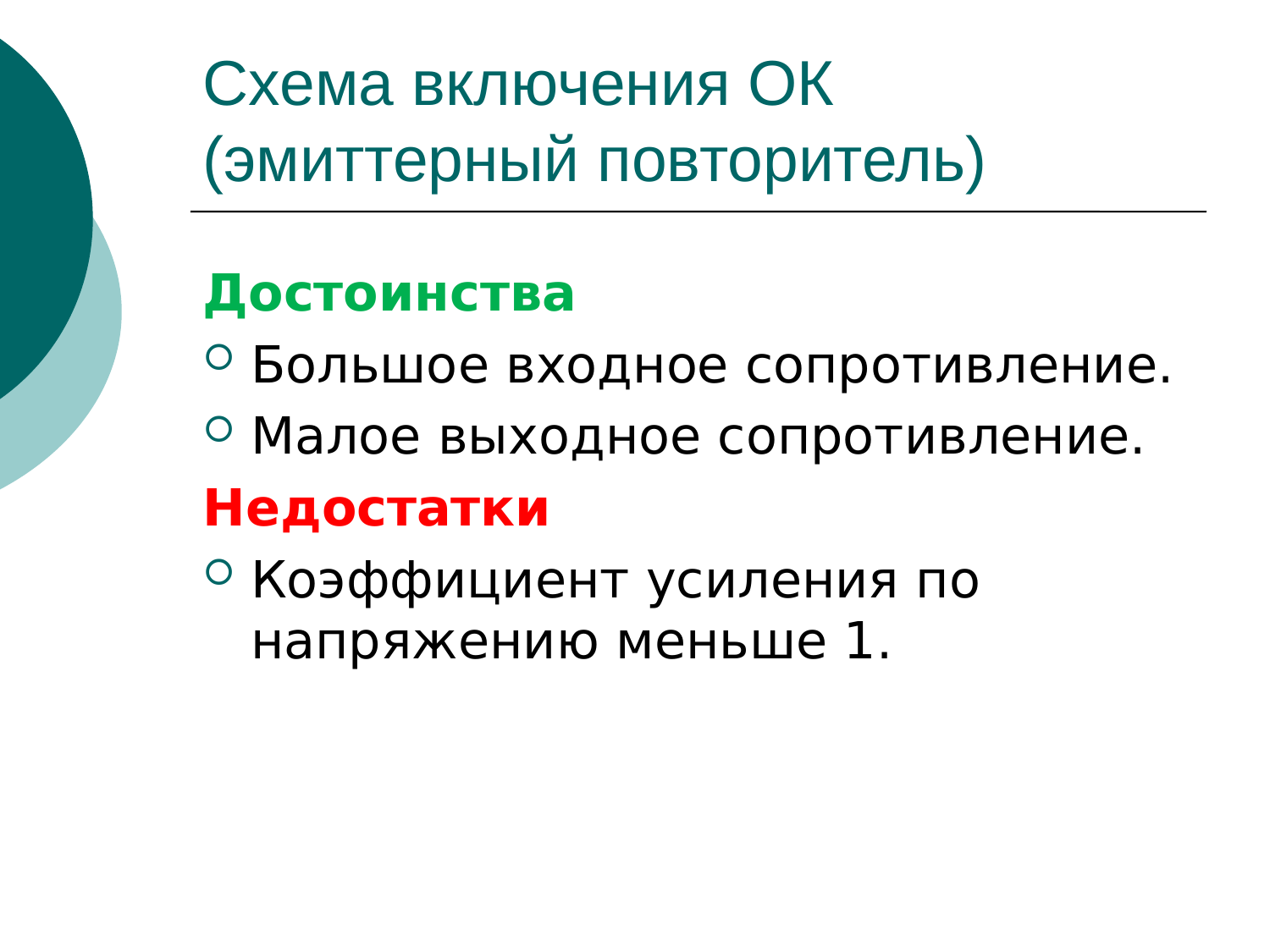

# Схема включения ОК (эмиттерный повторитель)
Достоинства
Большое входное сопротивление.
Малое выходное сопротивление.
Недостатки
Коэффициент усиления по напряжению меньше 1.